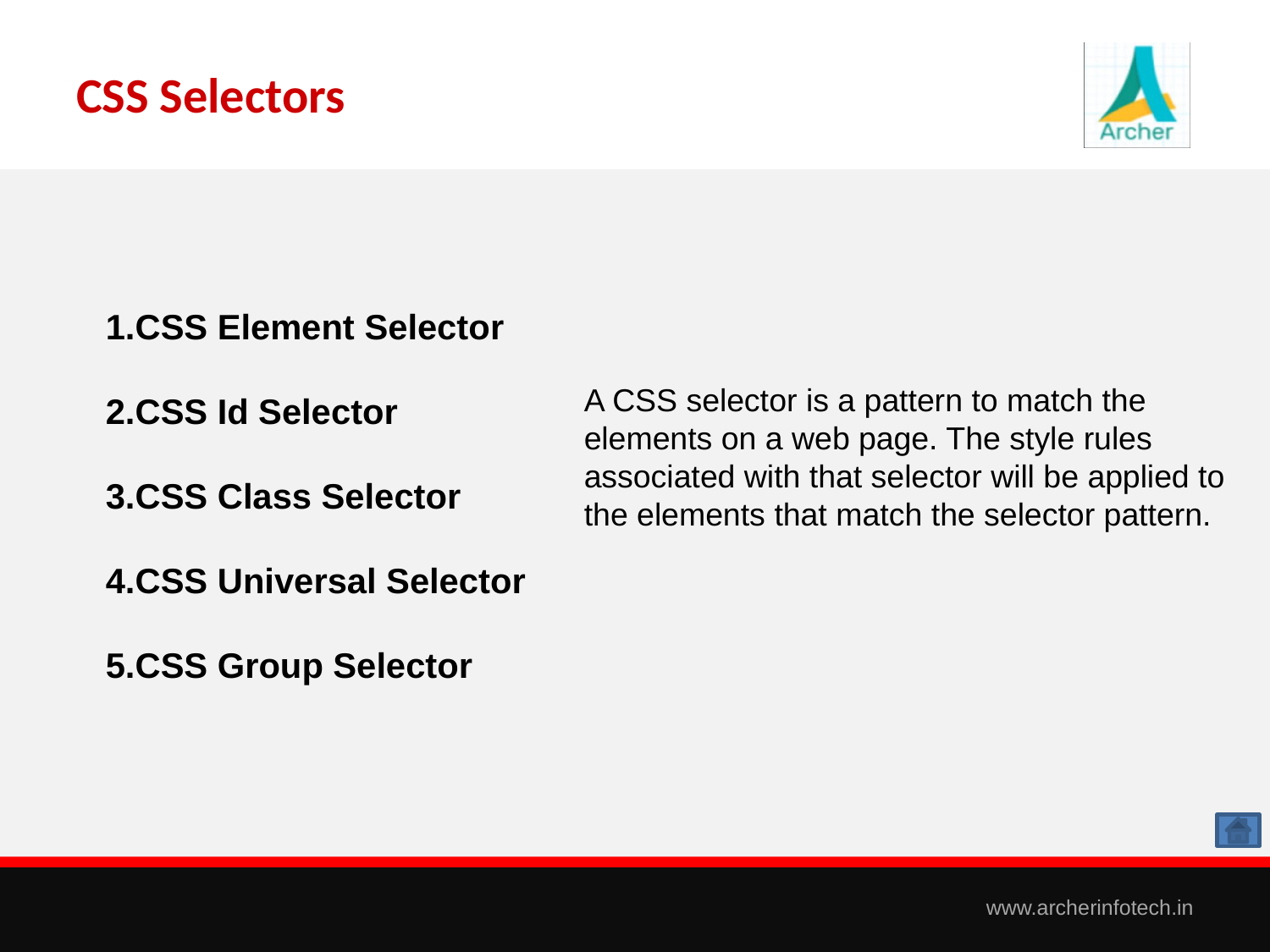

# CSS Selectors

CSS Element Selector

CSS Id Selector

CSS Class Selector

CSS Universal Selector

CSS Group Selector
A CSS selector is a pattern to match the elements on a web page. The style rules associated with that selector will be applied to the elements that match the selector pattern.